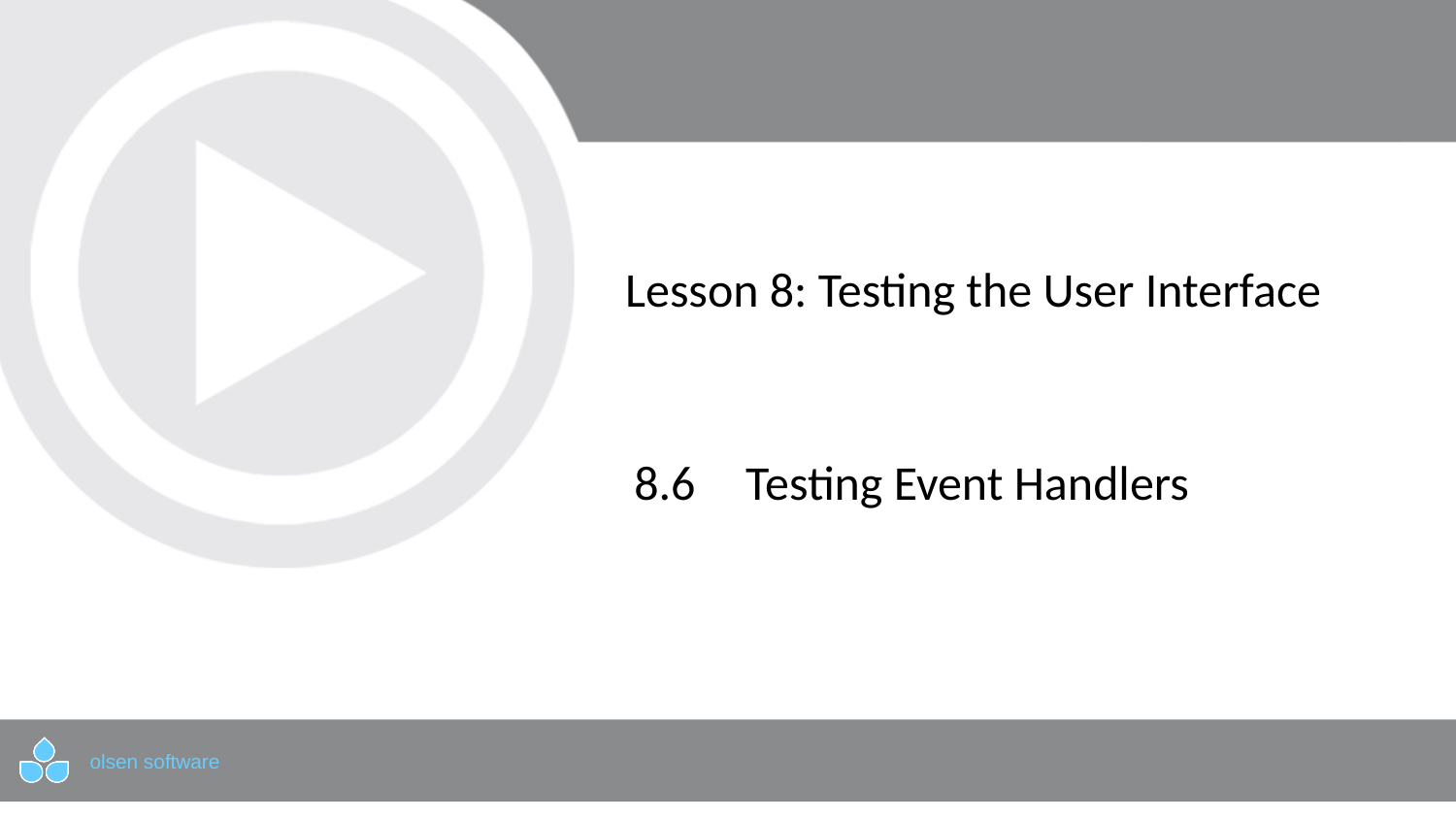

# Lesson 8: Testing the User Interface
8.6	 Testing Event Handlers